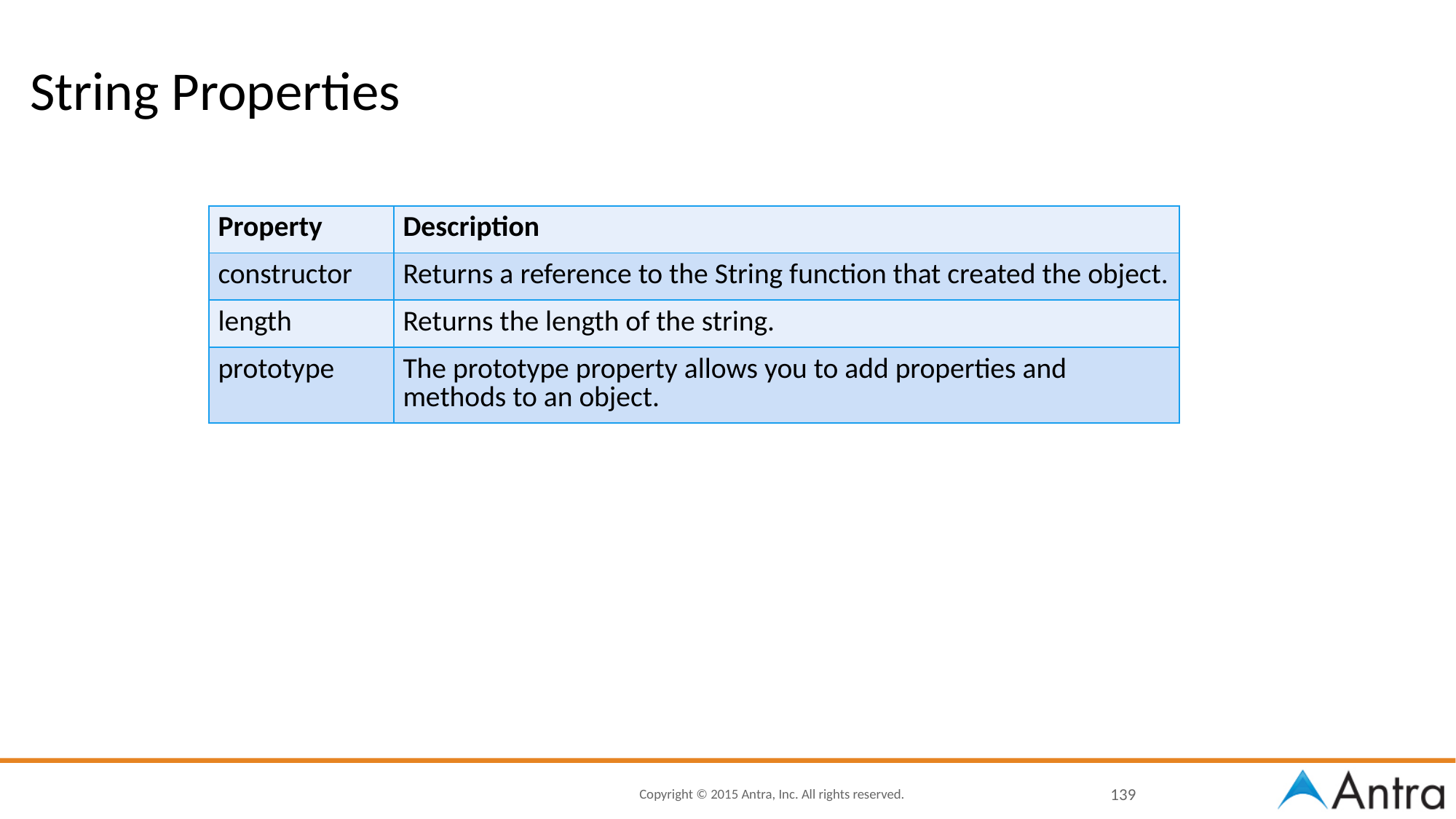

# String Properties
| Property | Description |
| --- | --- |
| constructor | Returns a reference to the String function that created the object. |
| length | Returns the length of the string. |
| prototype | The prototype property allows you to add properties and methods to an object. |
139